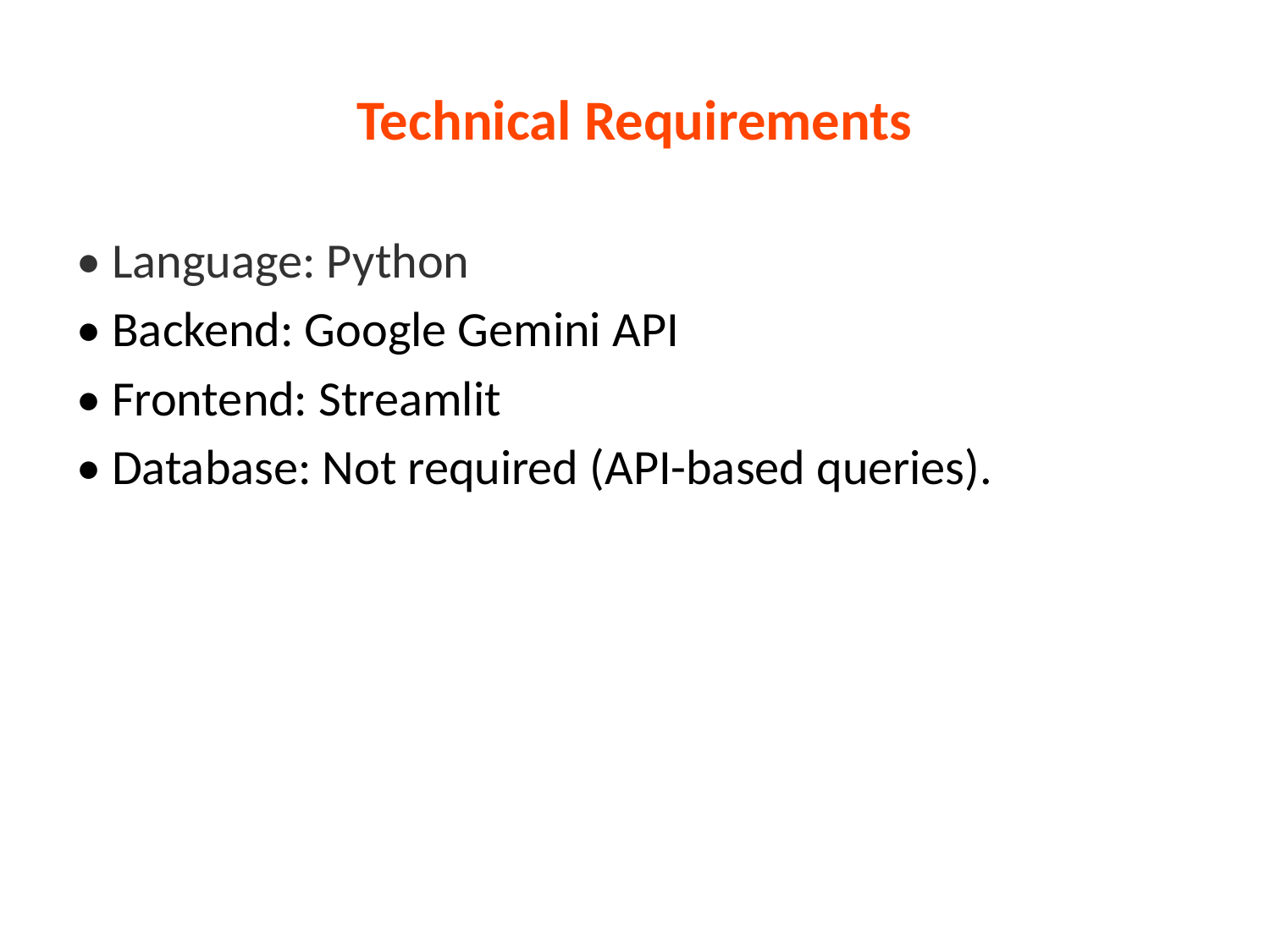

# Technical Requirements
• Language: Python
• Backend: Google Gemini API
• Frontend: Streamlit
• Database: Not required (API-based queries).